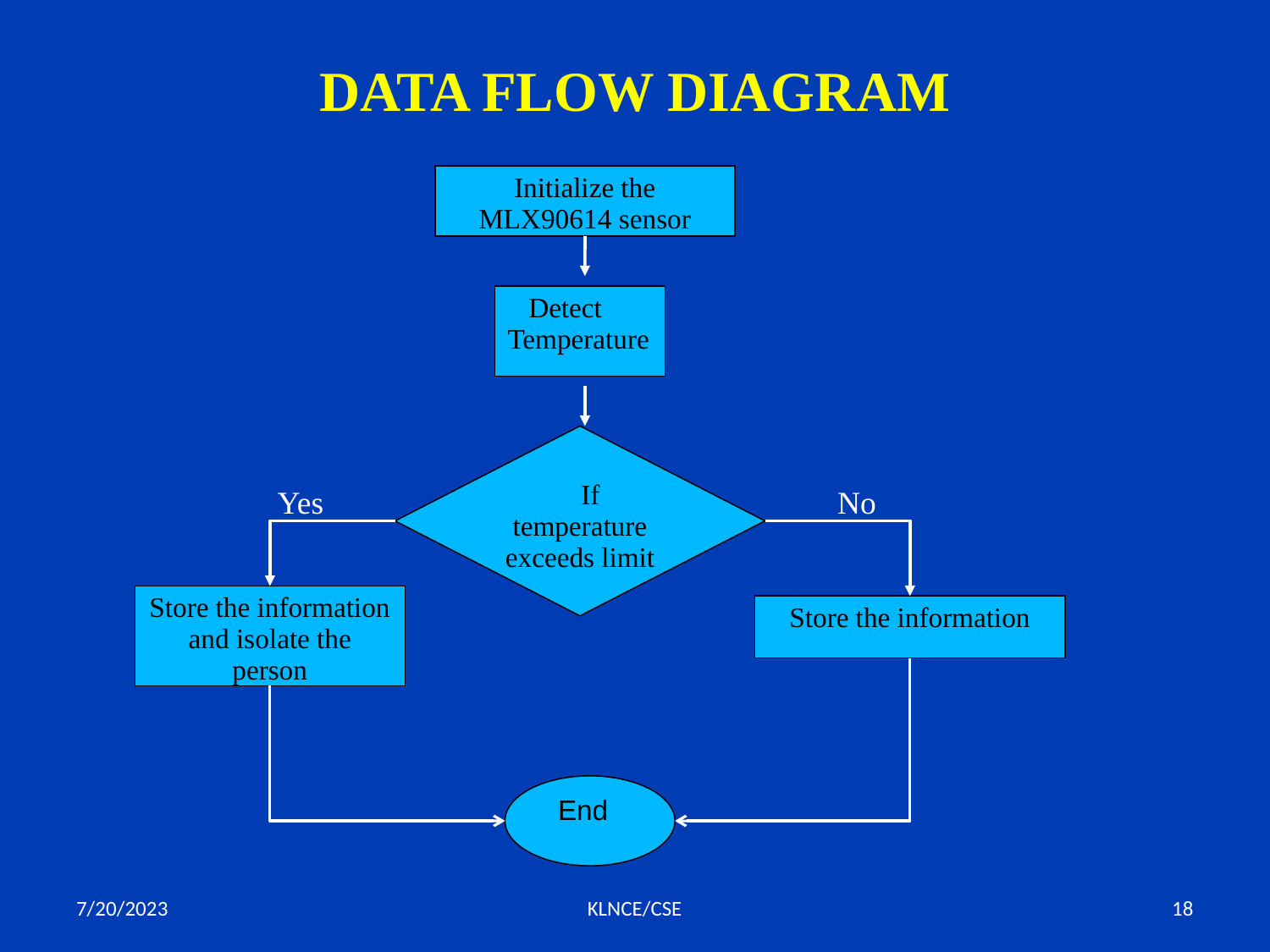

# DATA FLOW DIAGRAM
Initialize the MLX90614 sensor
   Detect Temperature
   If temperature exceeds limit
Yes
No
Store the information and isolate the person
Store the information
  End
7/20/2023
KLNCE/CSE
18